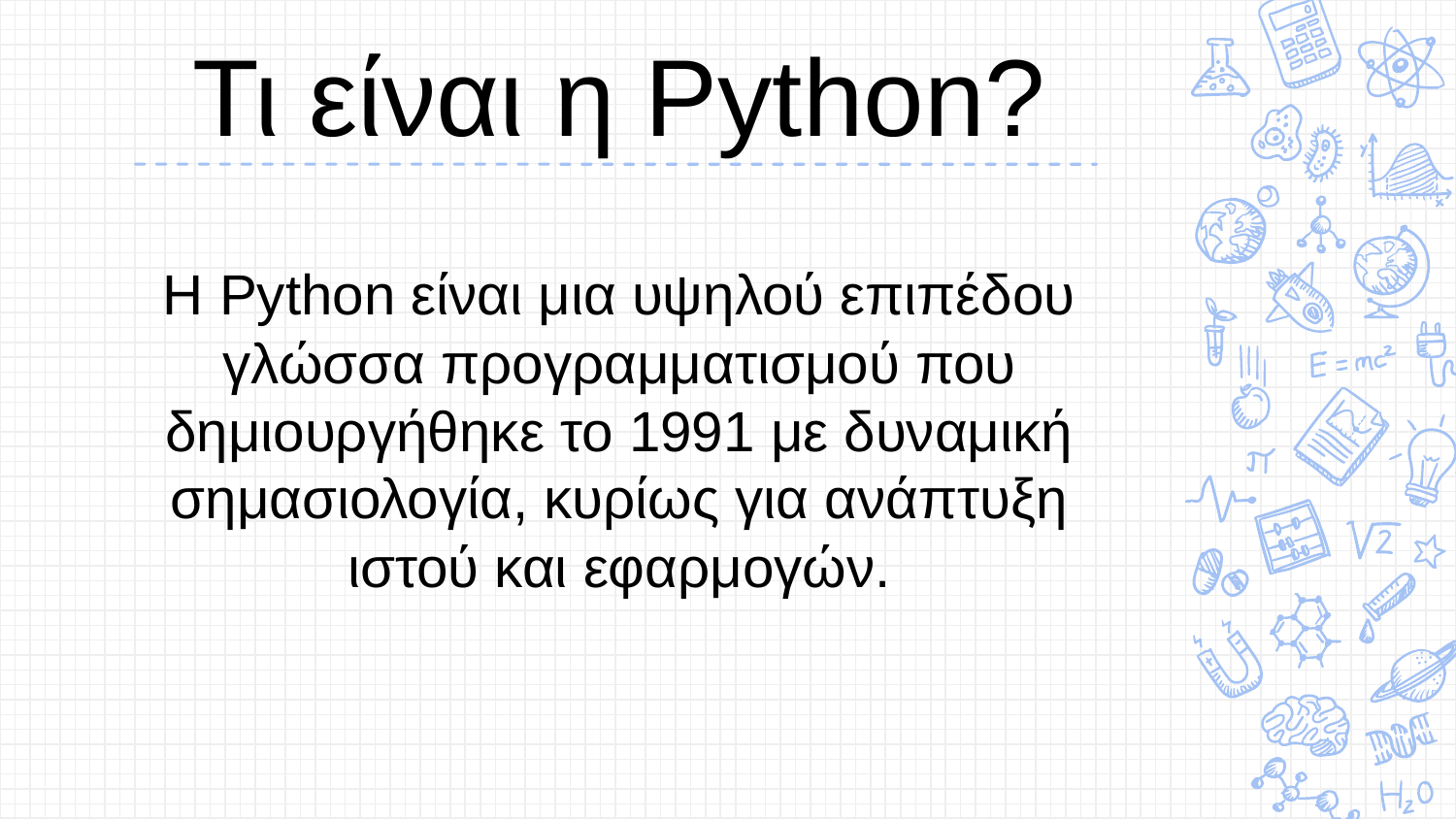

Τι είναι η Python?
Η Python είναι μια υψηλού επιπέδου γλώσσα προγραμματισμού που δημιουργήθηκε το 1991 με δυναμική σημασιολογία, κυρίως για ανάπτυξη ιστού και εφαρμογών.